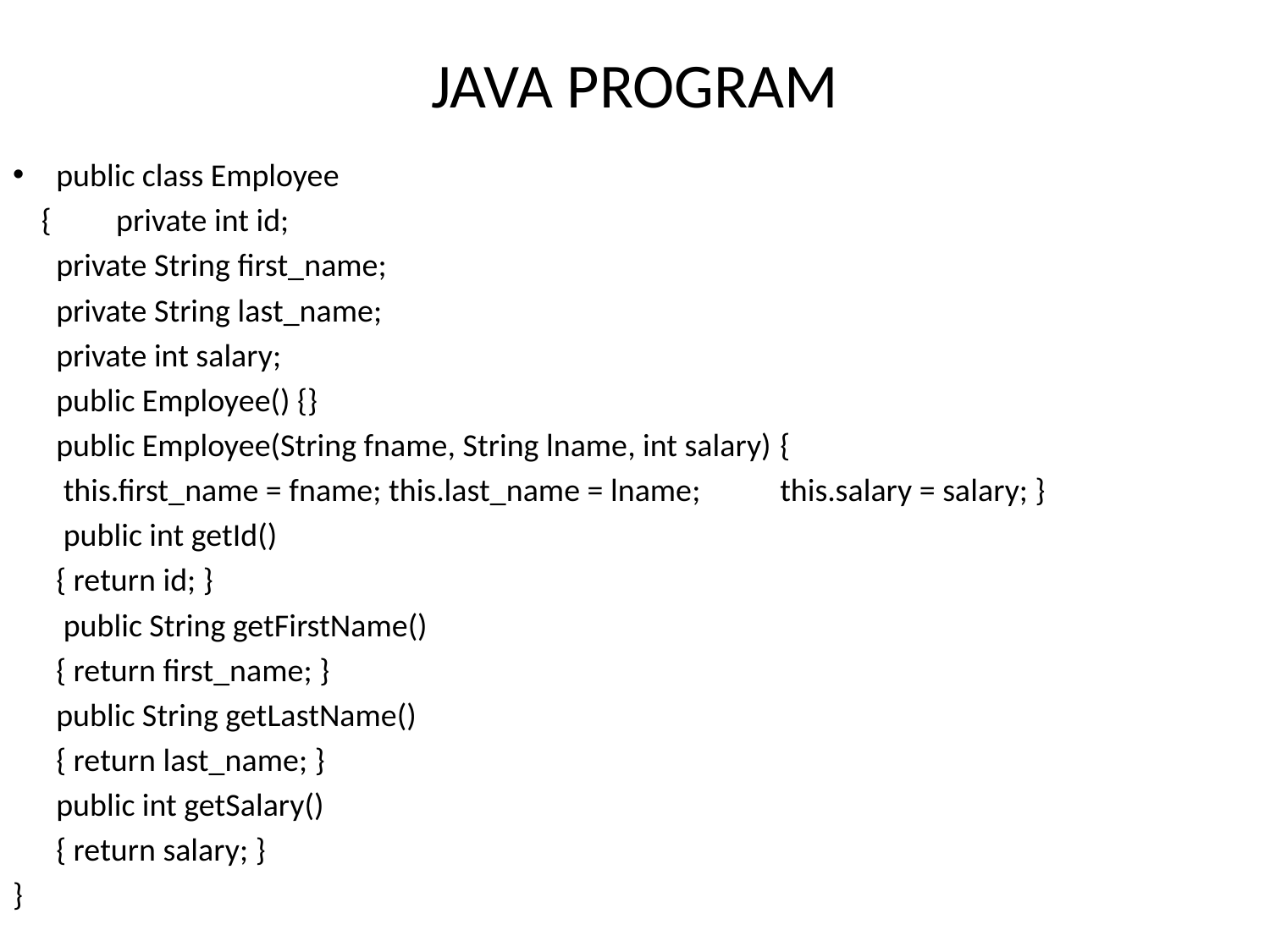

# JAVA PROGRAM
public class Employee
    {         private int id;
 		private String first_name;
		private String last_name;
		private int salary;
		public Employee() {}
		public Employee(String fname, String lname, int salary) 	{
			 this.first_name = fname; this.last_name = lname; 		this.salary = salary; }
		 public int getId()
		{ return id; }
		 public String getFirstName()
		{ return first_name; }
		public String getLastName()
		{ return last_name; }
		public int getSalary()
		{ return salary; }
}